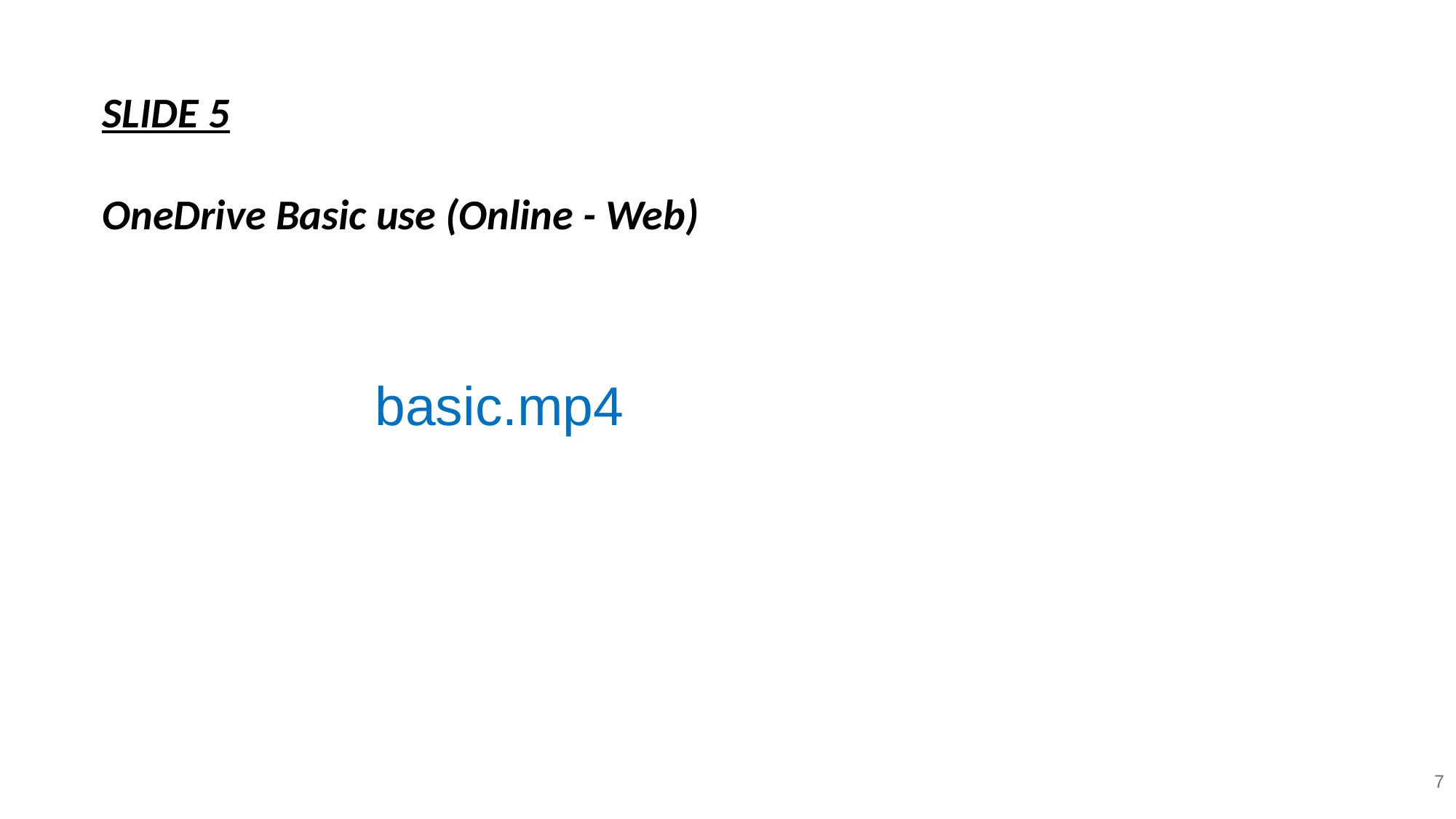

SLIDE 5

OneDrive Basic use (Online - Web)

basic.mp4
7